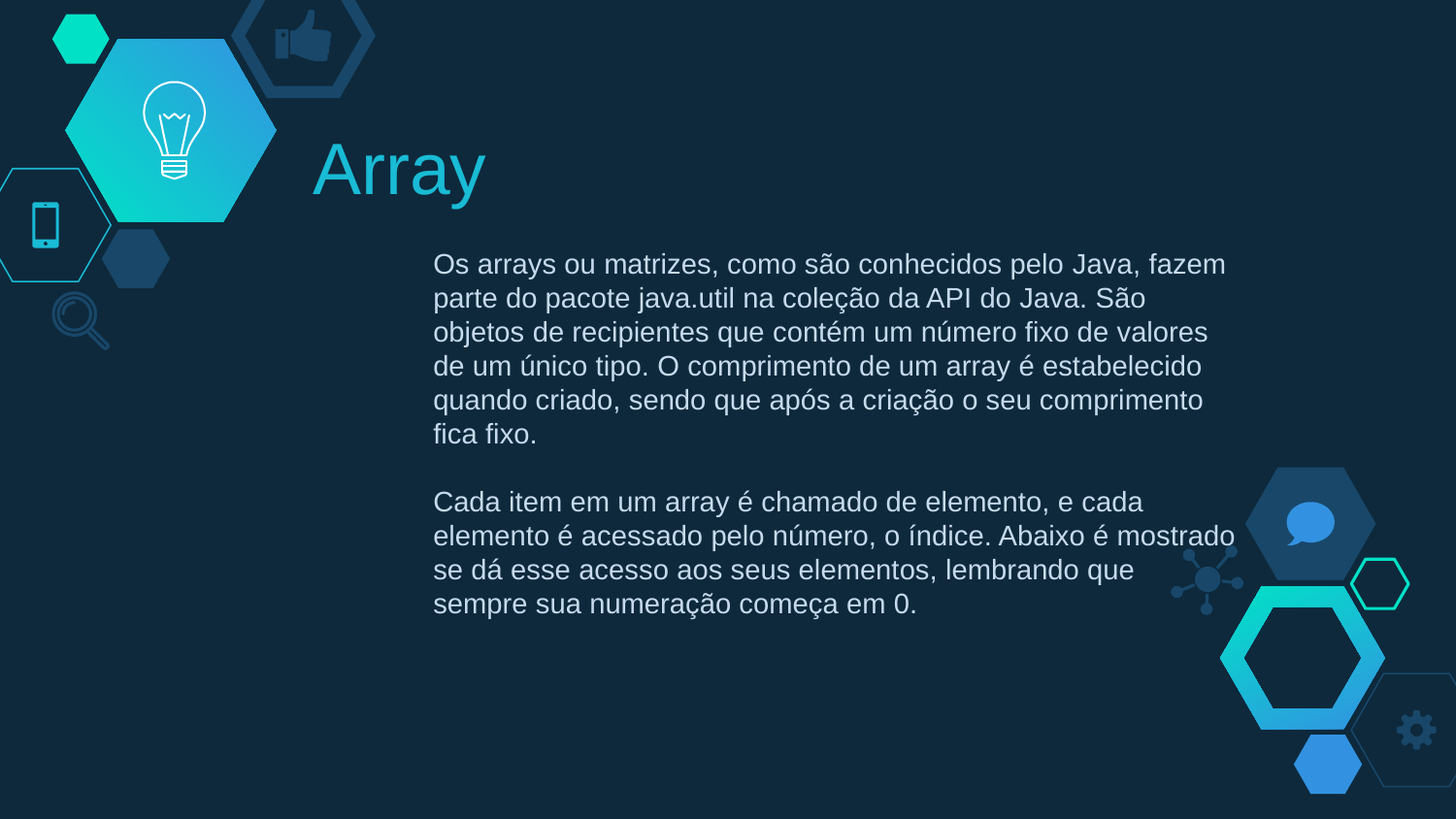

# Array
Os arrays ou matrizes, como são conhecidos pelo Java, fazem parte do pacote java.util na coleção da API do Java. São objetos de recipientes que contém um número fixo de valores de um único tipo. O comprimento de um array é estabelecido quando criado, sendo que após a criação o seu comprimento fica fixo.

Cada item em um array é chamado de elemento, e cada elemento é acessado pelo número, o índice. Abaixo é mostrado se dá esse acesso aos seus elementos, lembrando que sempre sua numeração começa em 0.